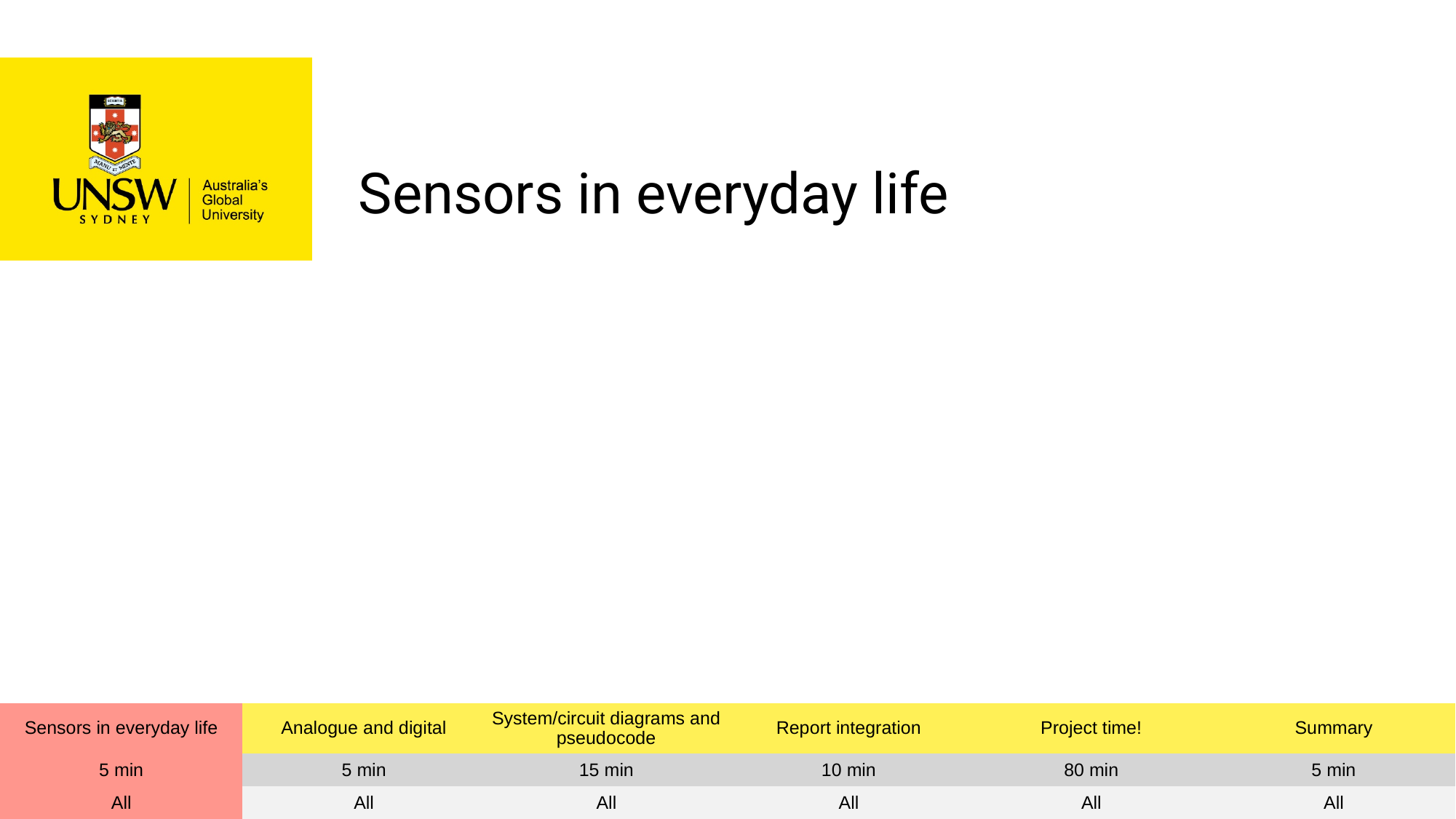

Sensors in everyday life
| Sensors in everyday life | Analogue and digital | System/circuit diagrams and pseudocode | Report integration | Project time! | Summary |
| --- | --- | --- | --- | --- | --- |
| 5 min | 5 min | 15 min | 10 min | 80 min | 5 min |
| All | All | All | All | All | All |